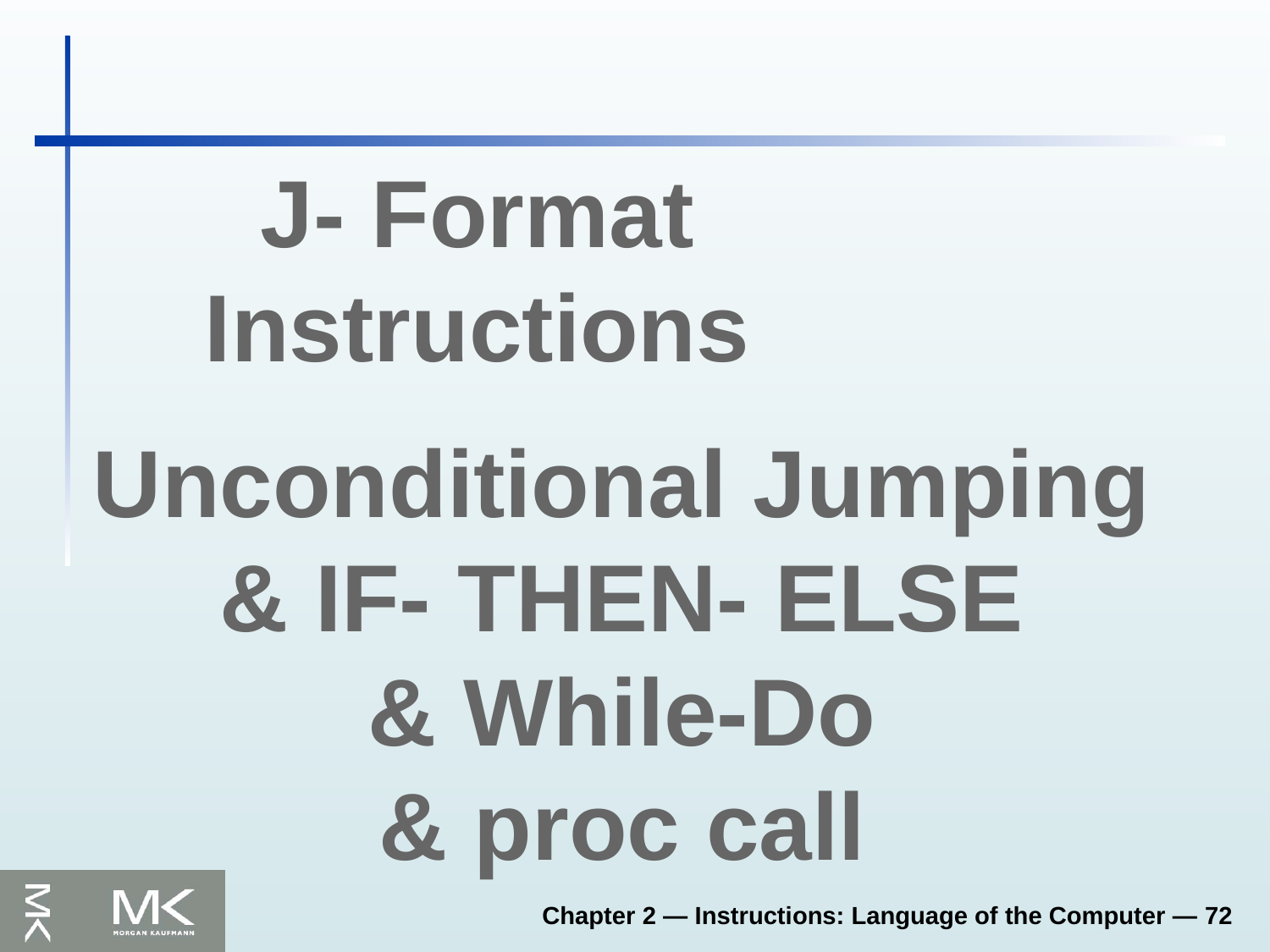

J- Format
Instructions
Unconditional Jumping
& IF- THEN- ELSE
& While-Do
& proc call
Chapter 2 — Instructions: Language of the Computer — 72